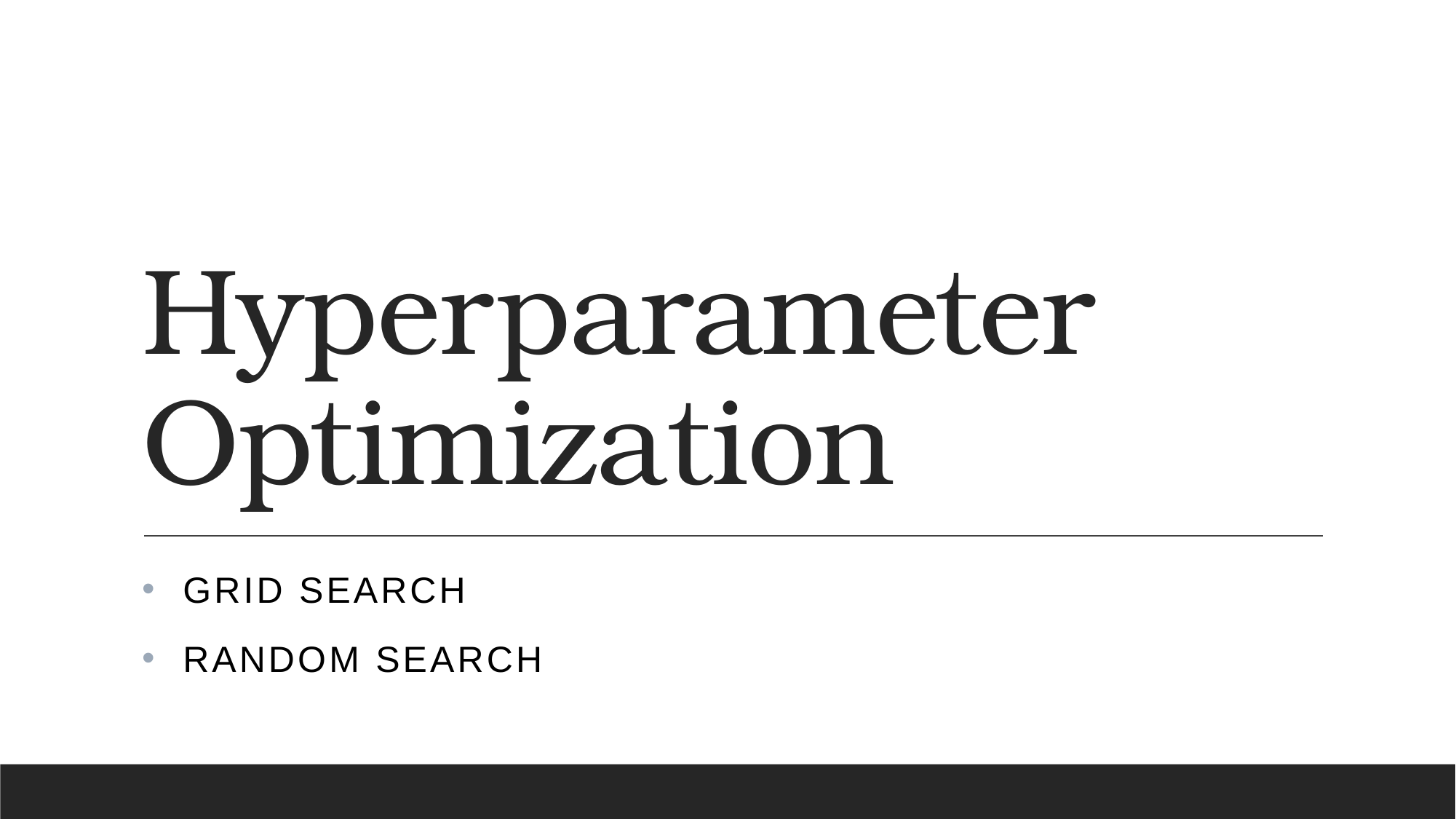

# Hyperparameter Optimization
Grid search
Random search